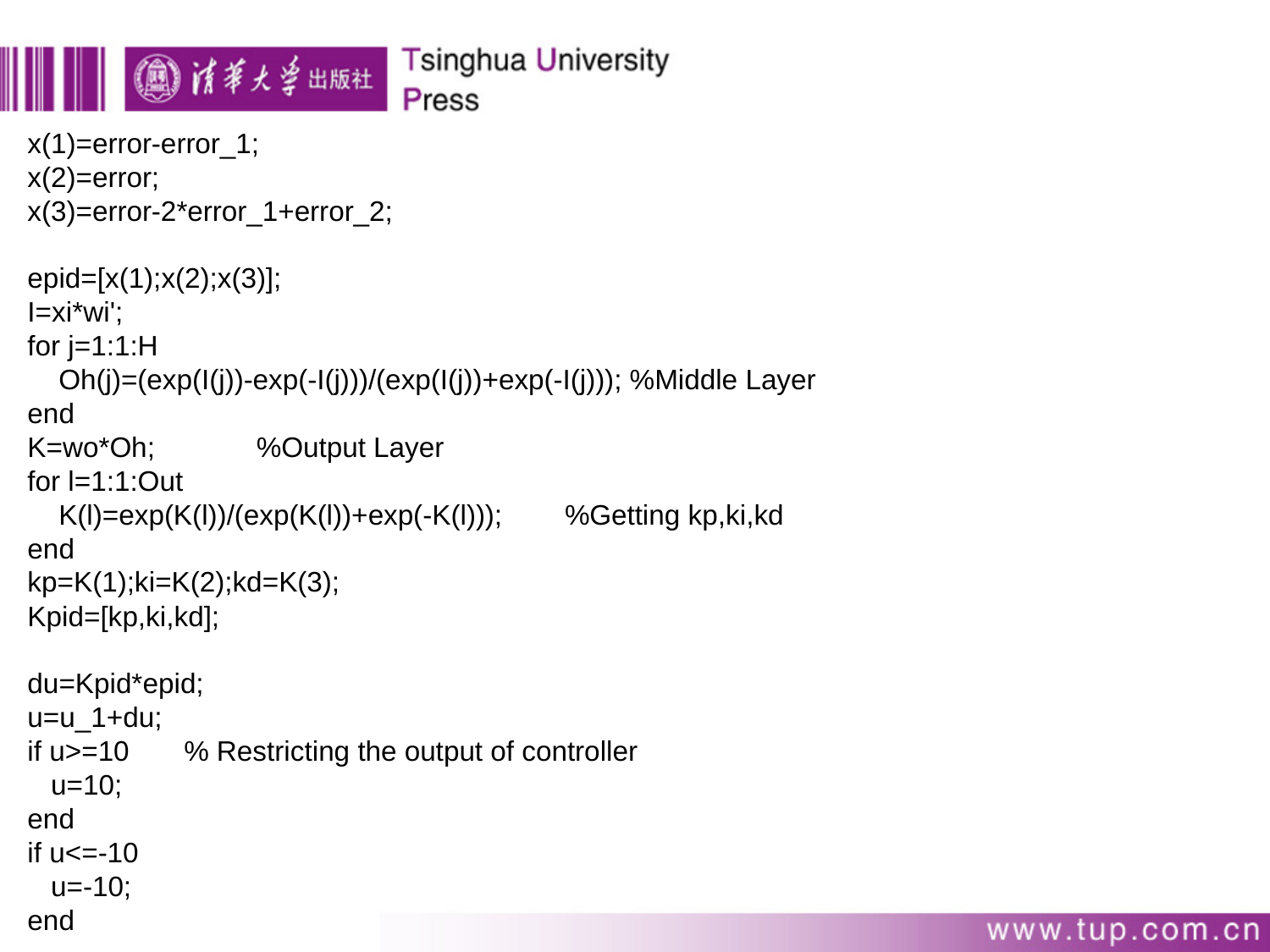

x(1)=error-error_1;
x(2)=error;
x(3)=error-2*error_1+error_2;

epid=[x(1);x(2);x(3)];
I=xi*wi';
for j=1:1:H
    Oh(j)=(exp(I(j))-exp(-I(j)))/(exp(I(j))+exp(-I(j))); %Middle Layer
end
K=wo*Oh;             %Output Layer
for l=1:1:Out
    K(l)=exp(K(l))/(exp(K(l))+exp(-K(l)));        %Getting kp,ki,kd
end
kp=K(1);ki=K(2);kd=K(3);
Kpid=[kp,ki,kd];

du=Kpid*epid;
u=u_1+du;
if u>=10       % Restricting the output of controller
   u=10;
end
if u<=-10
   u=-10;
end